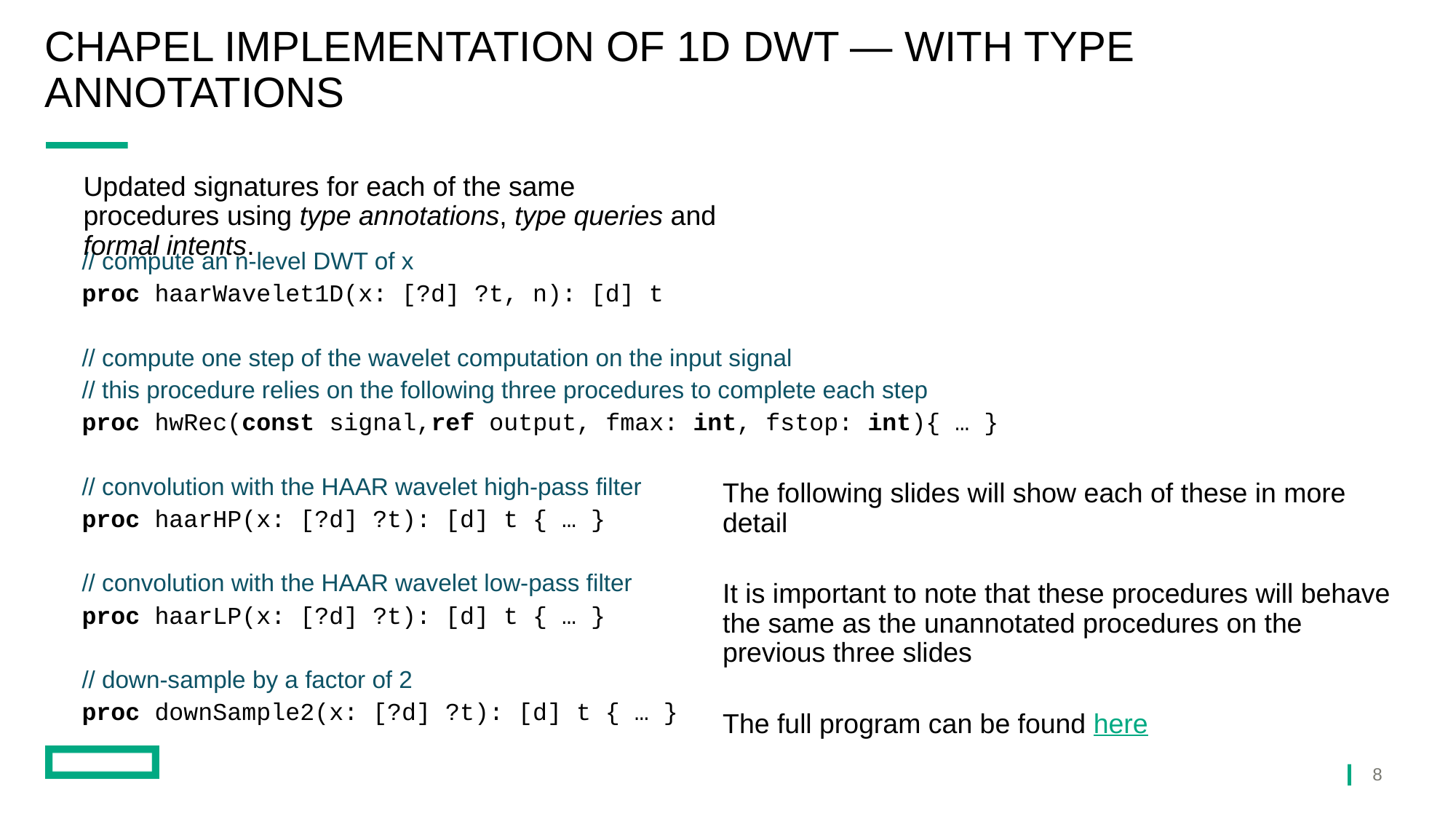

# Chapel Implementation of 1d dwt — With Type annotations
Updated signatures for each of the same procedures using type annotations, type queries and formal intents.
// compute an n-level DWT of x
proc haarWavelet1D(x: [?d] ?t, n): [d] t

// compute one step of the wavelet computation on the input signal
// this procedure relies on the following three procedures to complete each step
proc hwRec(const signal,ref output, fmax: int, fstop: int){ … }

// convolution with the HAAR wavelet high-pass filter
proc haarHP(x: [?d] ?t): [d] t { … }

// convolution with the HAAR wavelet low-pass filter
proc haarLP(x: [?d] ?t): [d] t { … }

// down-sample by a factor of 2
proc downSample2(x: [?d] ?t): [d] t { … }

The following slides will show each of these in more detail

It is important to note that these procedures will behave the same as the unannotated procedures on the previous three slides

The full program can be found here
8